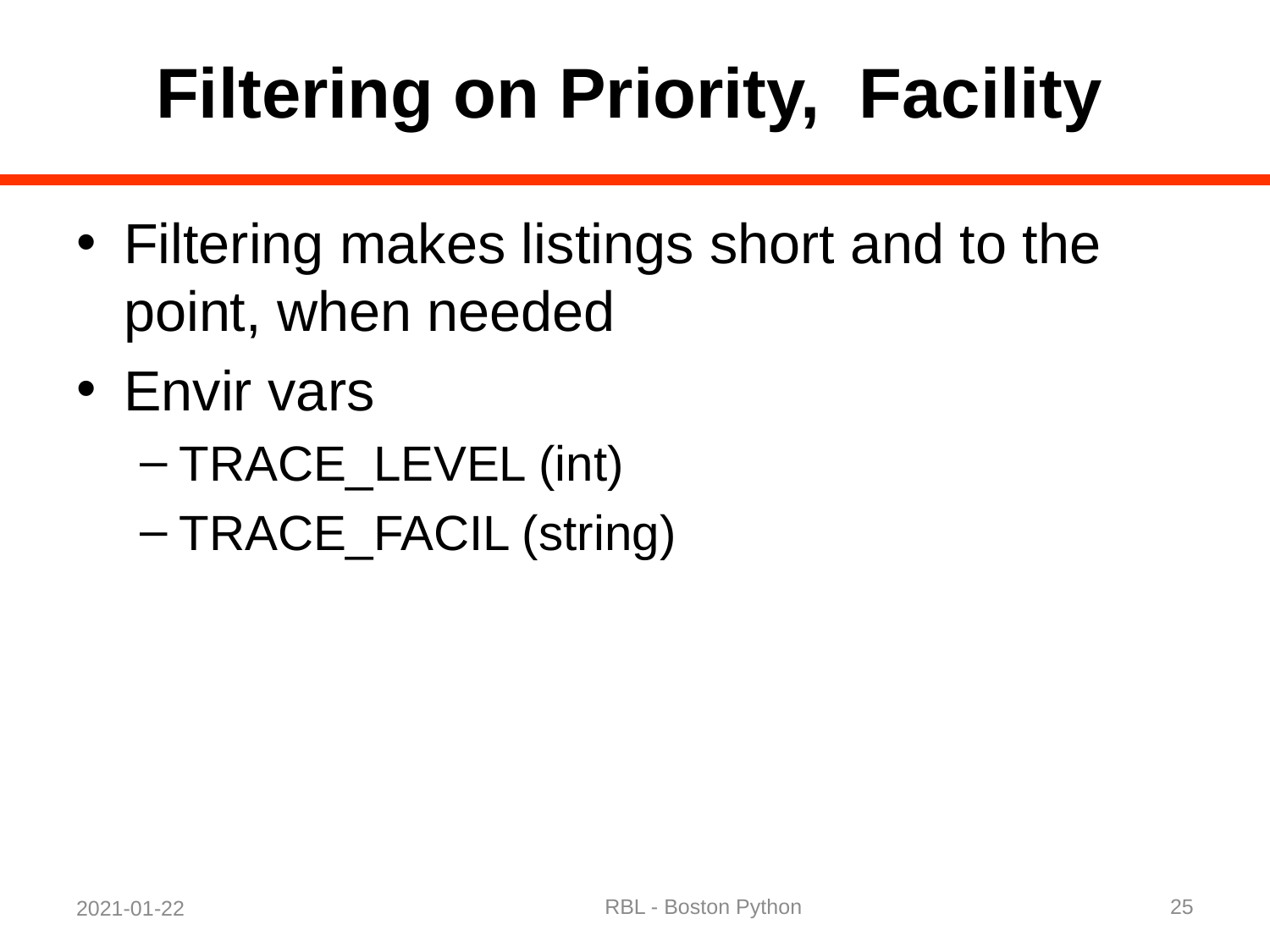

# Filtering on Priority,  Facility
Filtering makes listings short and to the point, when needed
Envir vars
TRACE_LEVEL (int)
TRACE_FACIL (string)
RBL - Boston Python
25
2021-01-22